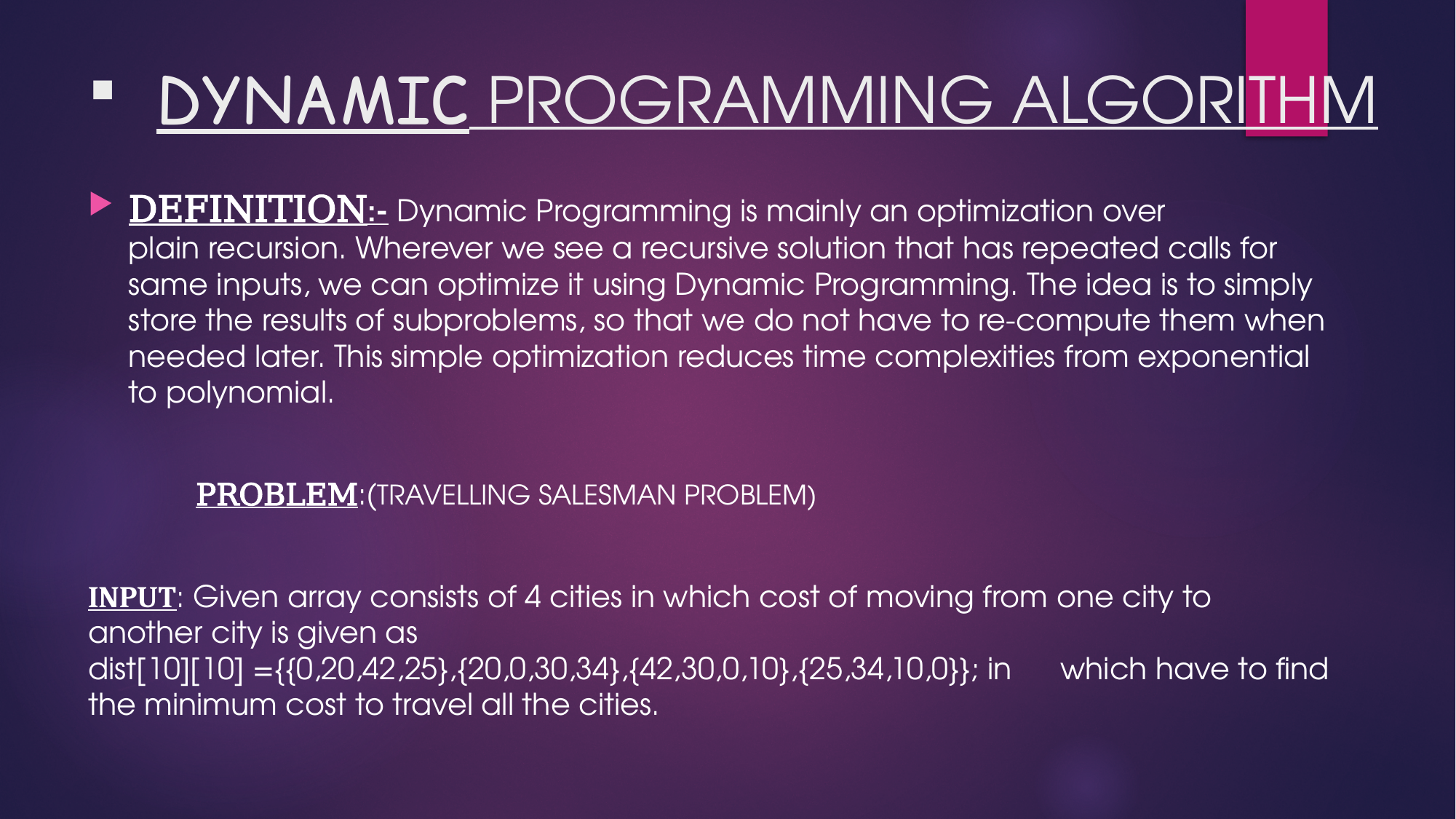

# DYNAMIC PROGRAMMING ALGORITHM
DEFINITION:- Dynamic Programming is mainly an optimization over plain recursion. Wherever we see a recursive solution that has repeated calls for same inputs, we can optimize it using Dynamic Programming. The idea is to simply store the results of subproblems, so that we do not have to re-compute them when needed later. This simple optimization reduces time complexities from exponential to polynomial.

				PROBLEM:(TRAVELLING SALESMAN PROBLEM)

INPUT: Given array consists of 4 cities in which cost of moving from one city to 				another city is given as                                                                                  				dist[10][10] ={{0,20,42,25},{20,0,30,34},{42,30,0,10},{25,34,10,0}}; in 					which have to find the minimum cost to travel all the cities.